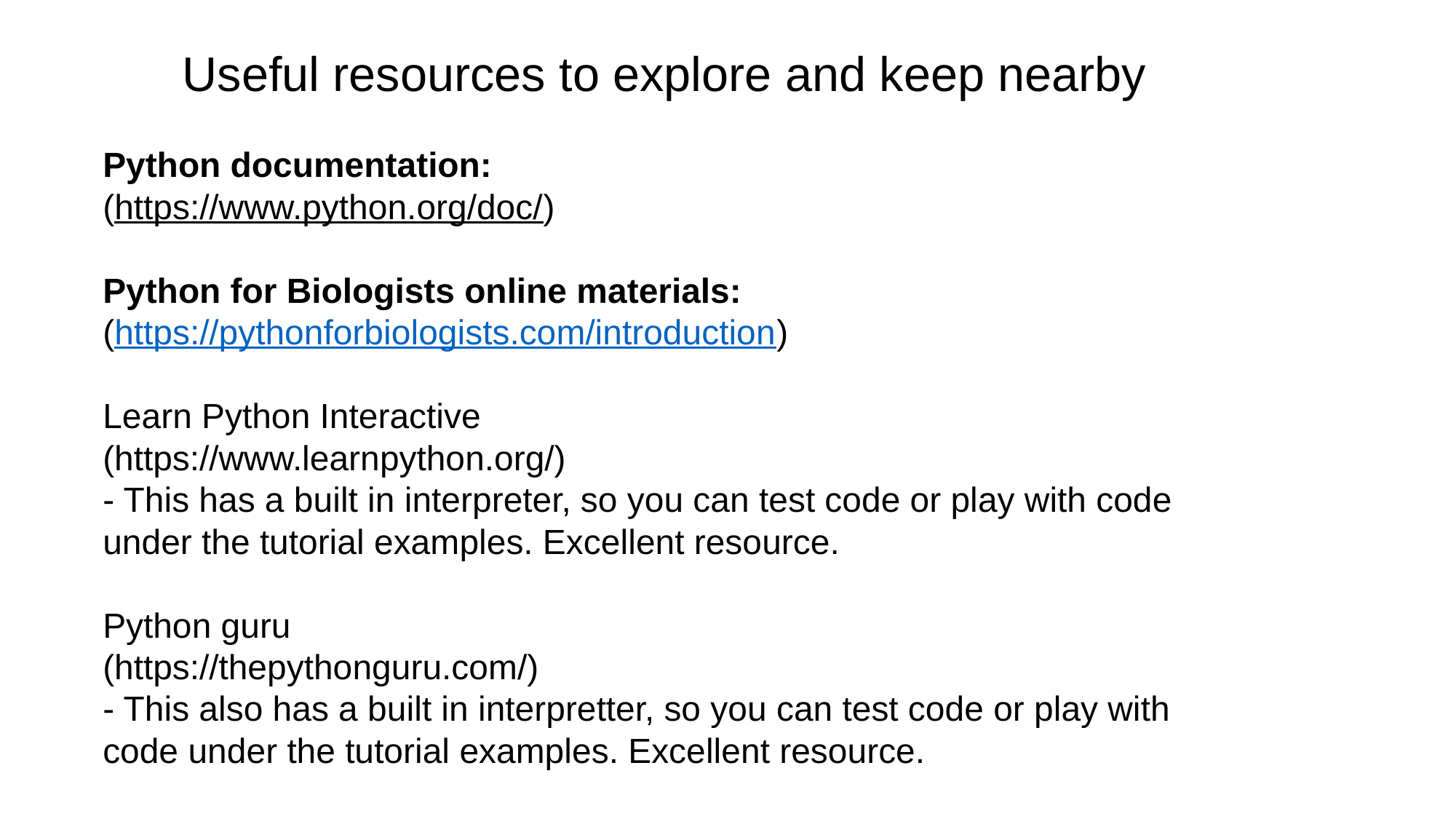

Useful resources to explore and keep nearby
Python documentation:
(https://www.python.org/doc/)
Python for Biologists online materials:
(https://pythonforbiologists.com/introduction)

Learn Python Interactive
(https://www.learnpython.org/)
- This has a built in interpreter, so you can test code or play with code under the tutorial examples. Excellent resource.
Python guru
(https://thepythonguru.com/)
- This also has a built in interpretter, so you can test code or play with code under the tutorial examples. Excellent resource.